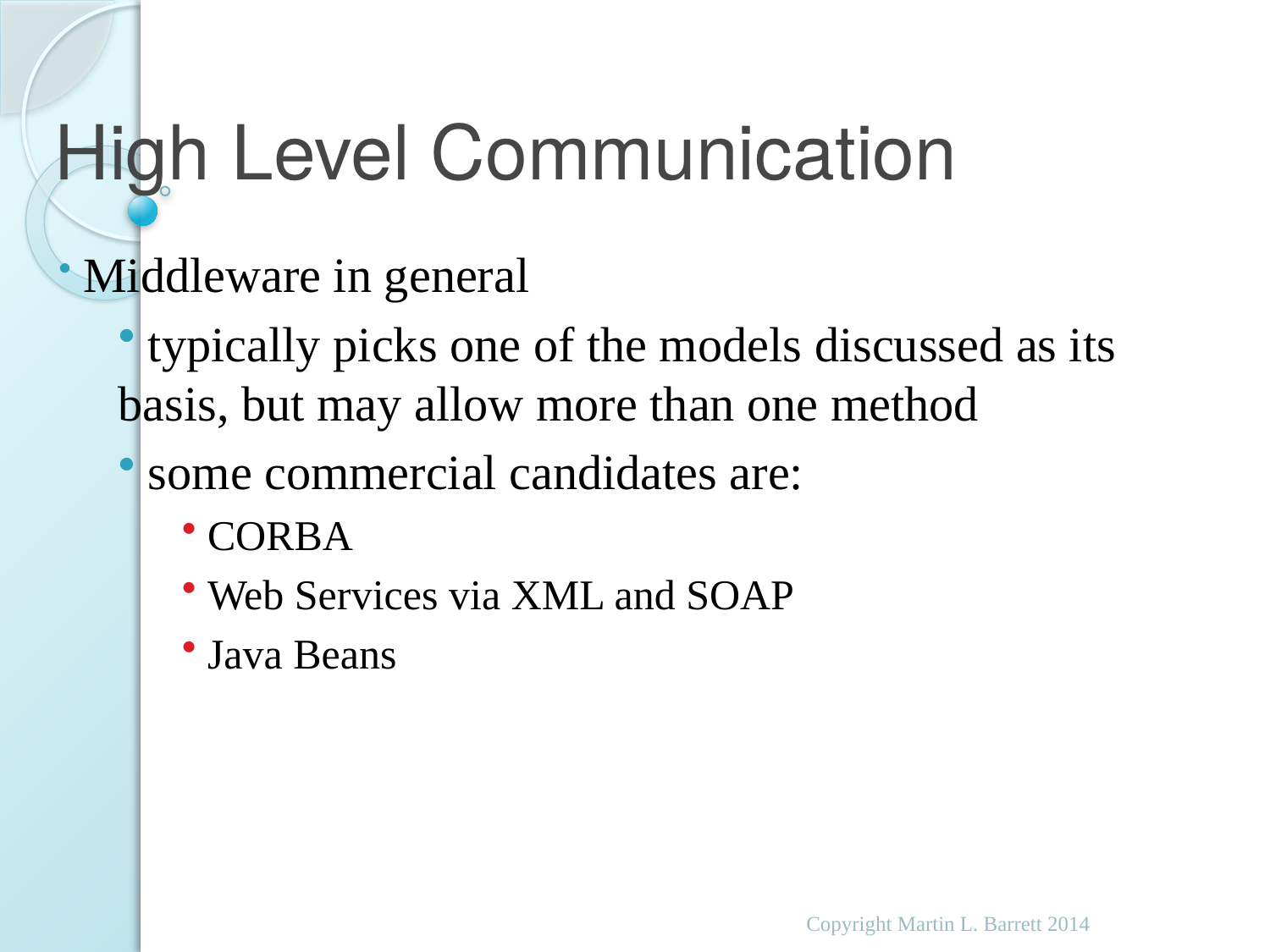

# High Level Communication
 Middleware in general
 typically picks one of the models discussed as its basis, but may allow more than one method
 some commercial candidates are:
 CORBA
 Web Services via XML and SOAP
 Java Beans
Copyright Martin L. Barrett 2014